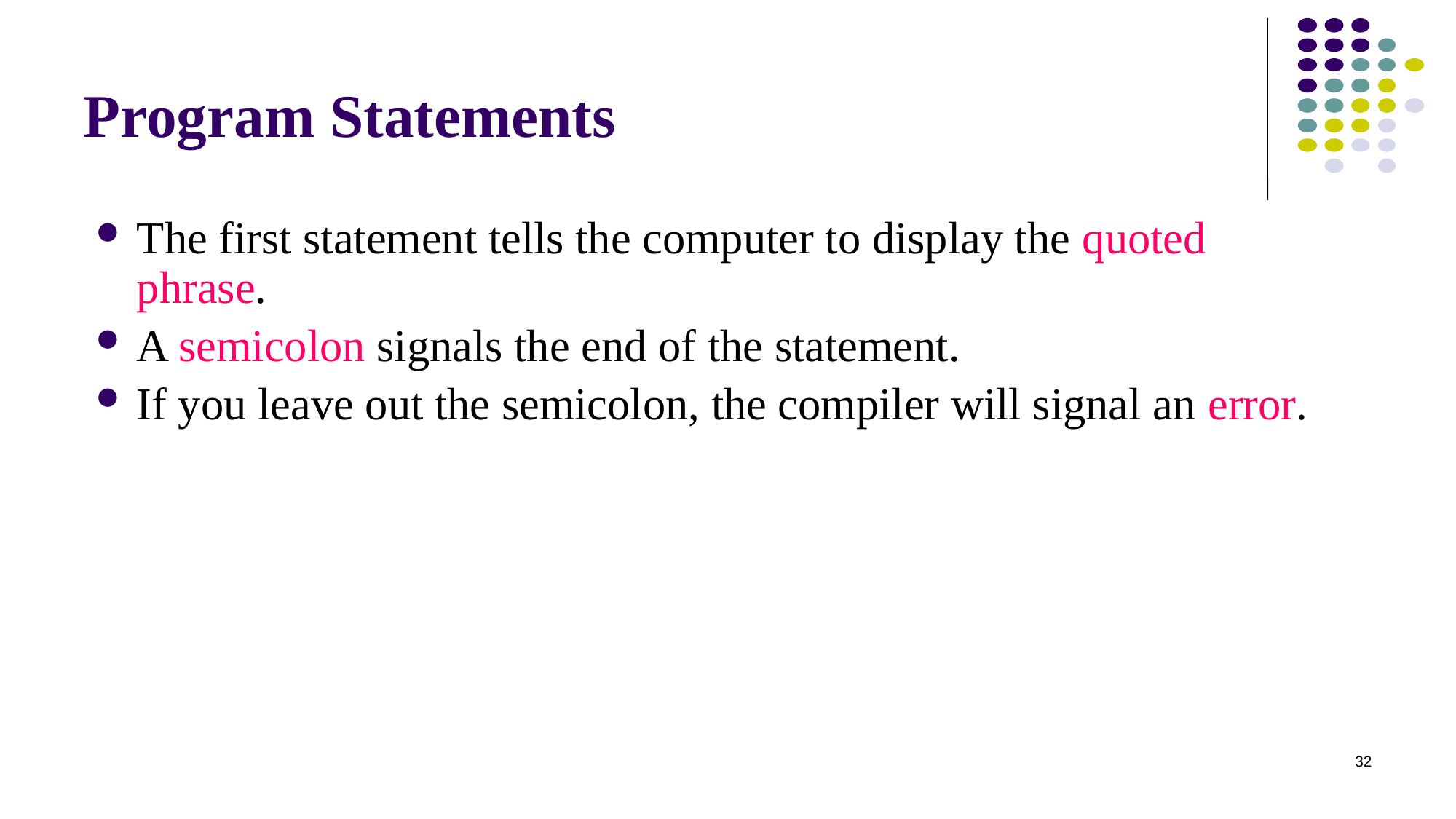

# Program Statements
The first statement tells the computer to display the quoted phrase.
A semicolon signals the end of the statement.
If you leave out the semicolon, the compiler will signal an error.
32